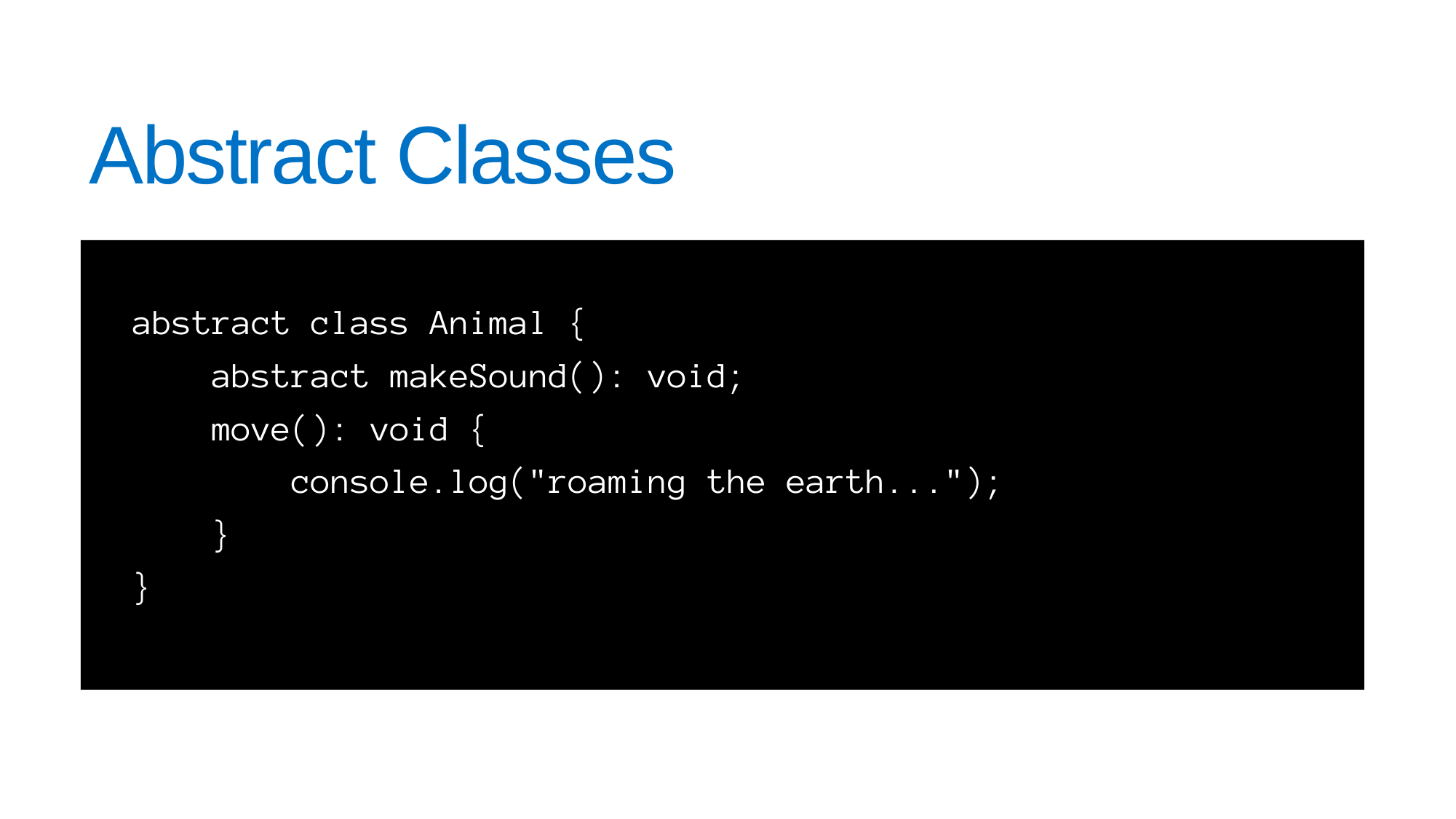

# Abstract Classes

abstract class Animal {
    abstract makeSound(): void;
    move(): void {
        console.log("roaming the earth...");
    }
}